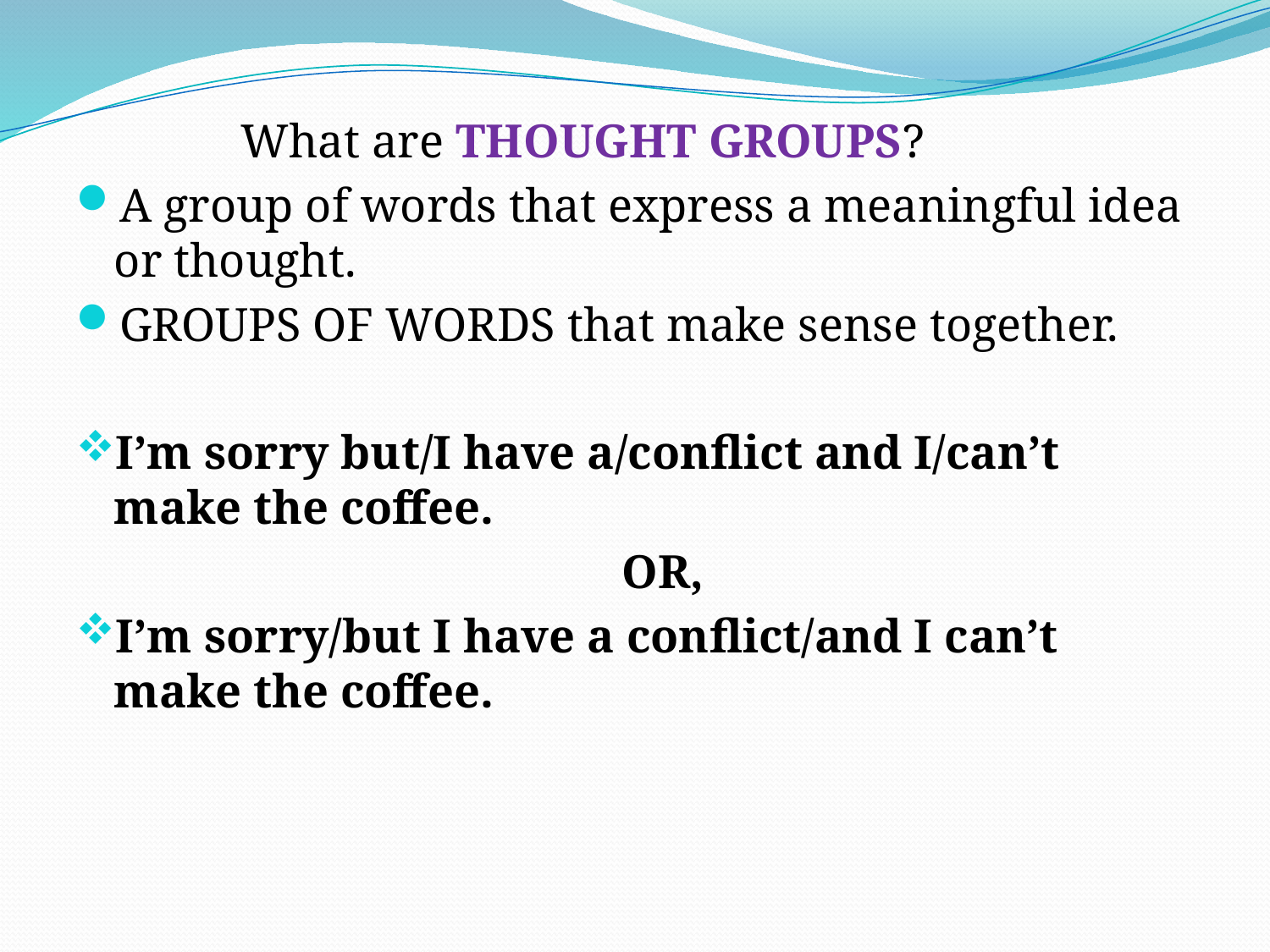

What are THOUGHT GROUPS?
A group of words that express a meaningful idea or thought.
GROUPS OF WORDS that make sense together.

I’m sorry but/I have a/conflict and I/can’t make the coffee.
					OR,
I’m sorry/but I have a conflict/and I can’t make the coffee.